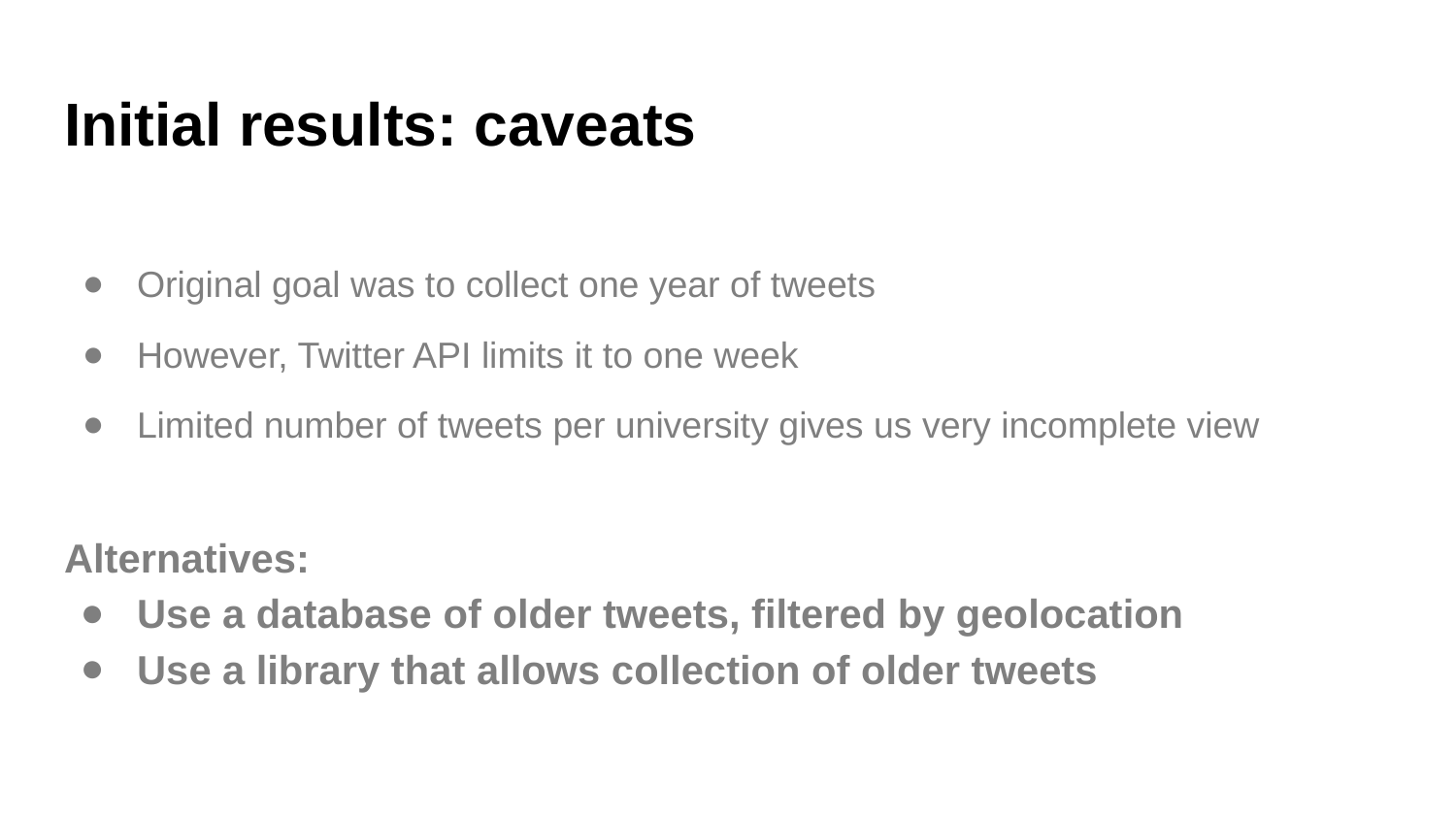

# Initial results: caveats
Original goal was to collect one year of tweets
However, Twitter API limits it to one week
Limited number of tweets per university gives us very incomplete view
Alternatives:
Use a database of older tweets, filtered by geolocation
Use a library that allows collection of older tweets